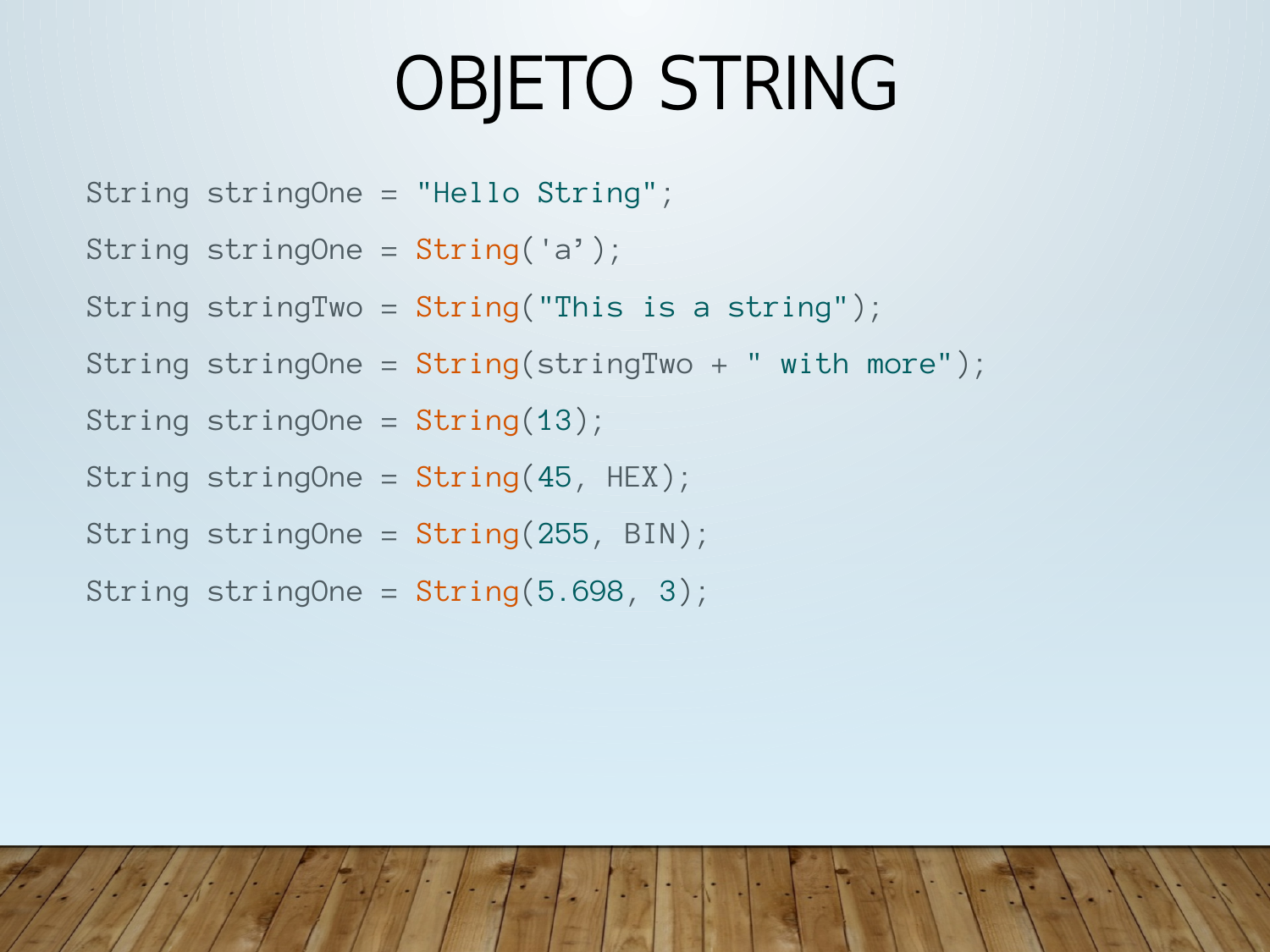

Objeto string
String stringOne = "Hello String";
String stringOne = String('a’);
String stringTwo = String("This is a string");
String stringOne = String(stringTwo + " with more");
String stringOne = String(13);
String stringOne = String(45, HEX);
String stringOne = String(255, BIN);
String stringOne = String(5.698, 3);